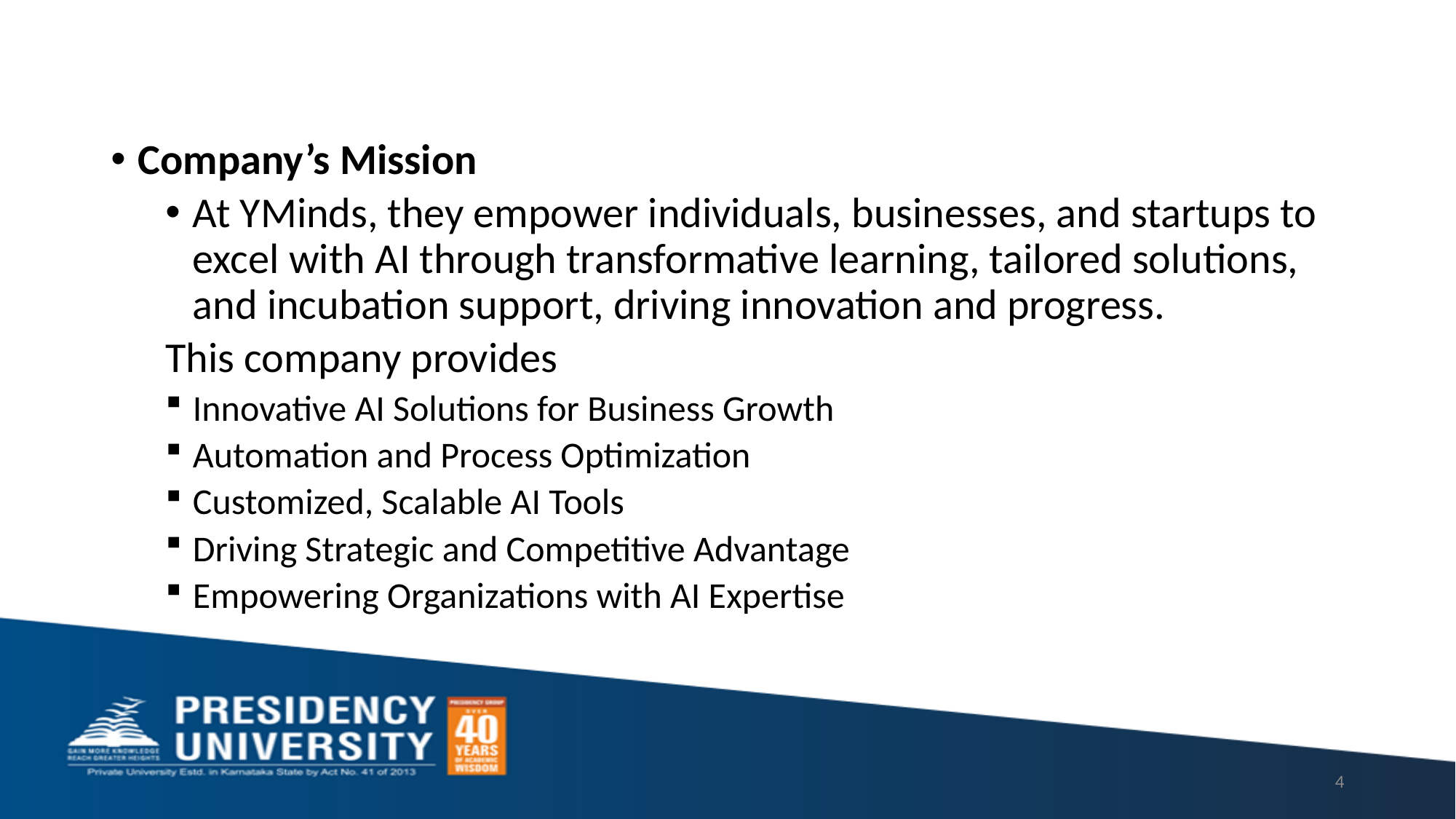

#
Company’s Mission
At YMinds, they empower individuals, businesses, and startups to excel with AI through transformative learning, tailored solutions, and incubation support, driving innovation and progress.
This company provides
Innovative AI Solutions for Business Growth
Automation and Process Optimization
Customized, Scalable AI Tools
Driving Strategic and Competitive Advantage
Empowering Organizations with AI Expertise

4